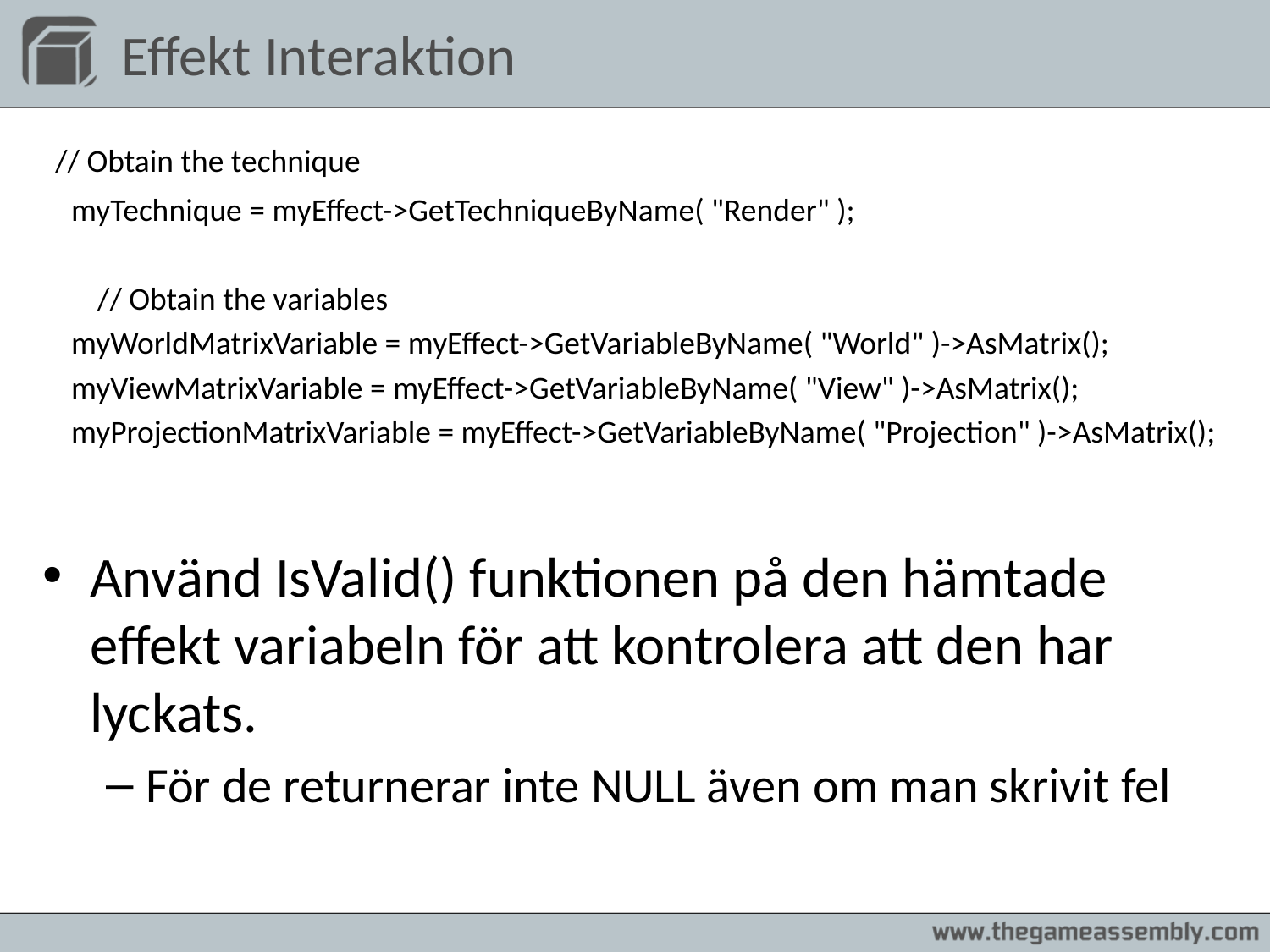

# Effekt Interaktion
 // Obtain the technique
    myTechnique = myEffect->GetTechniqueByName( "Render" );

	 // Obtain the variables
    myWorldMatrixVariable = myEffect->GetVariableByName( "World" )->AsMatrix();
    myViewMatrixVariable = myEffect->GetVariableByName( "View" )->AsMatrix();
    myProjectionMatrixVariable = myEffect->GetVariableByName( "Projection" )->AsMatrix();

Använd IsValid() funktionen på den hämtade effekt variabeln för att kontrolera att den har lyckats.
För de returnerar inte NULL även om man skrivit fel